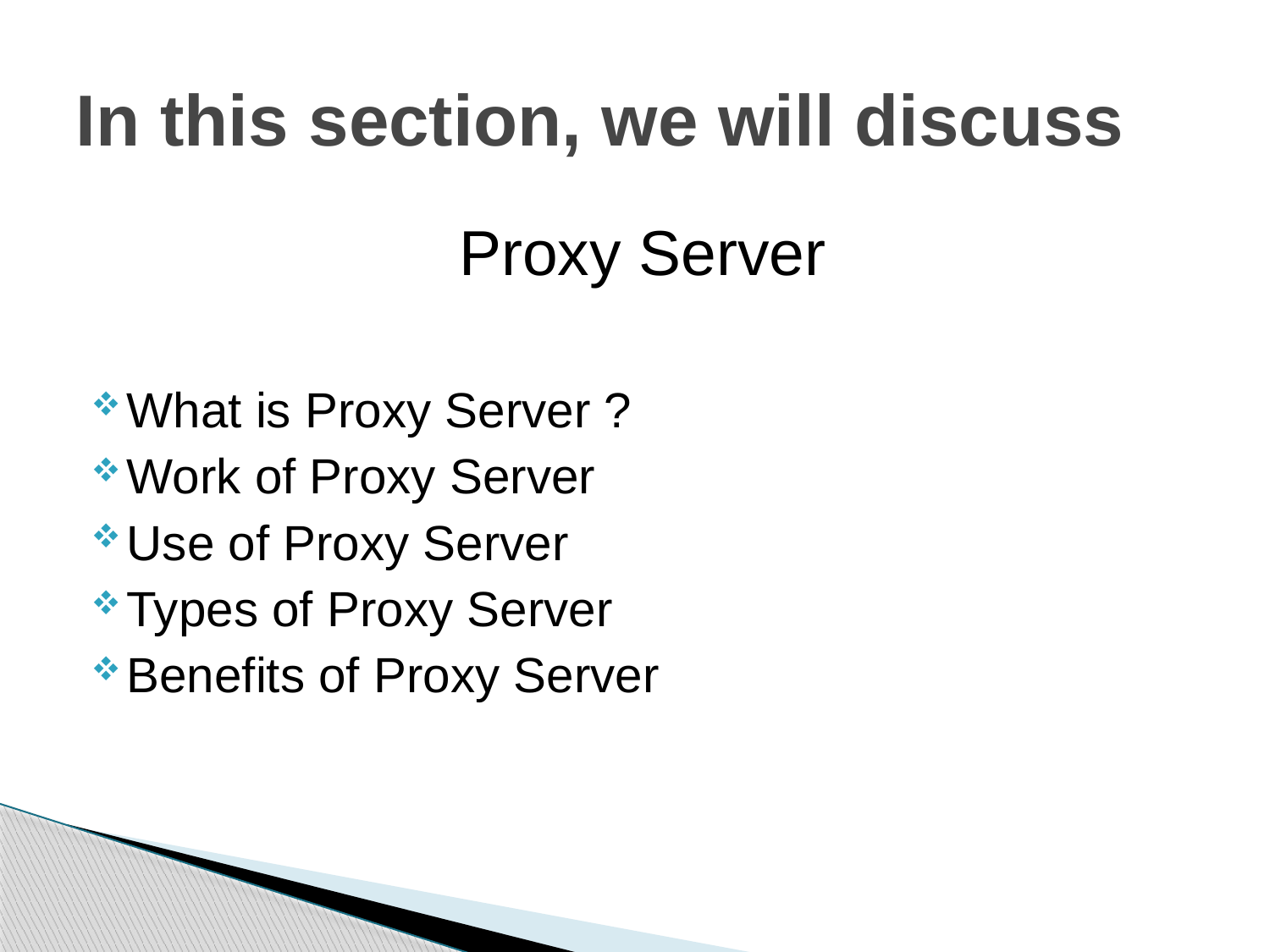

# In this section, we will discuss
Proxy Server

What is Proxy Server ?
Work of Proxy Server
Use of Proxy Server
Types of Proxy Server
Benefits of Proxy Server